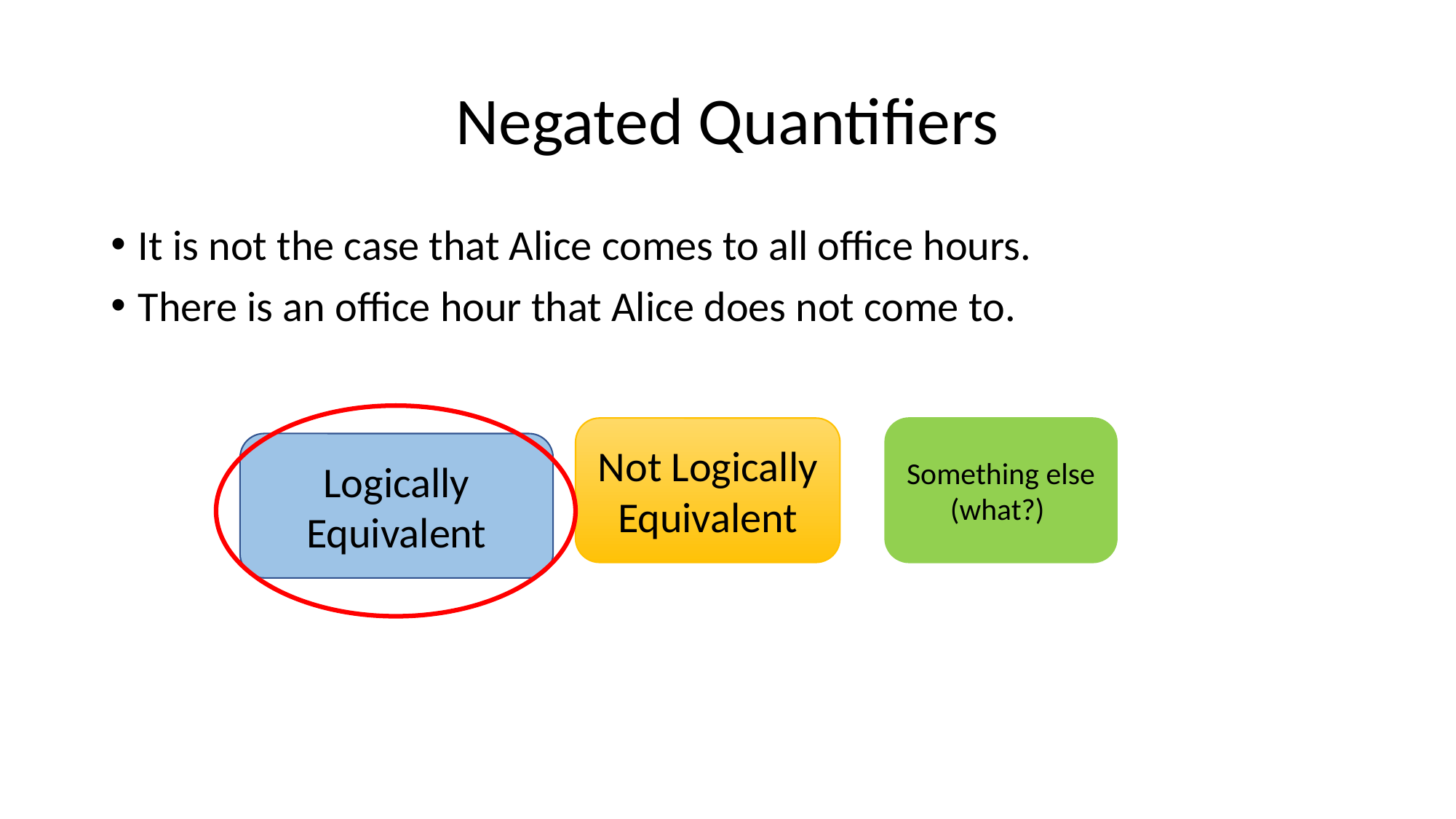

# Negated Quantifiers
It is not the case that Alice comes to all office hours.
There is an office hour that Alice does not come to.

Not Logically Equivalent
Something else (what?)
Logically
Equivalent